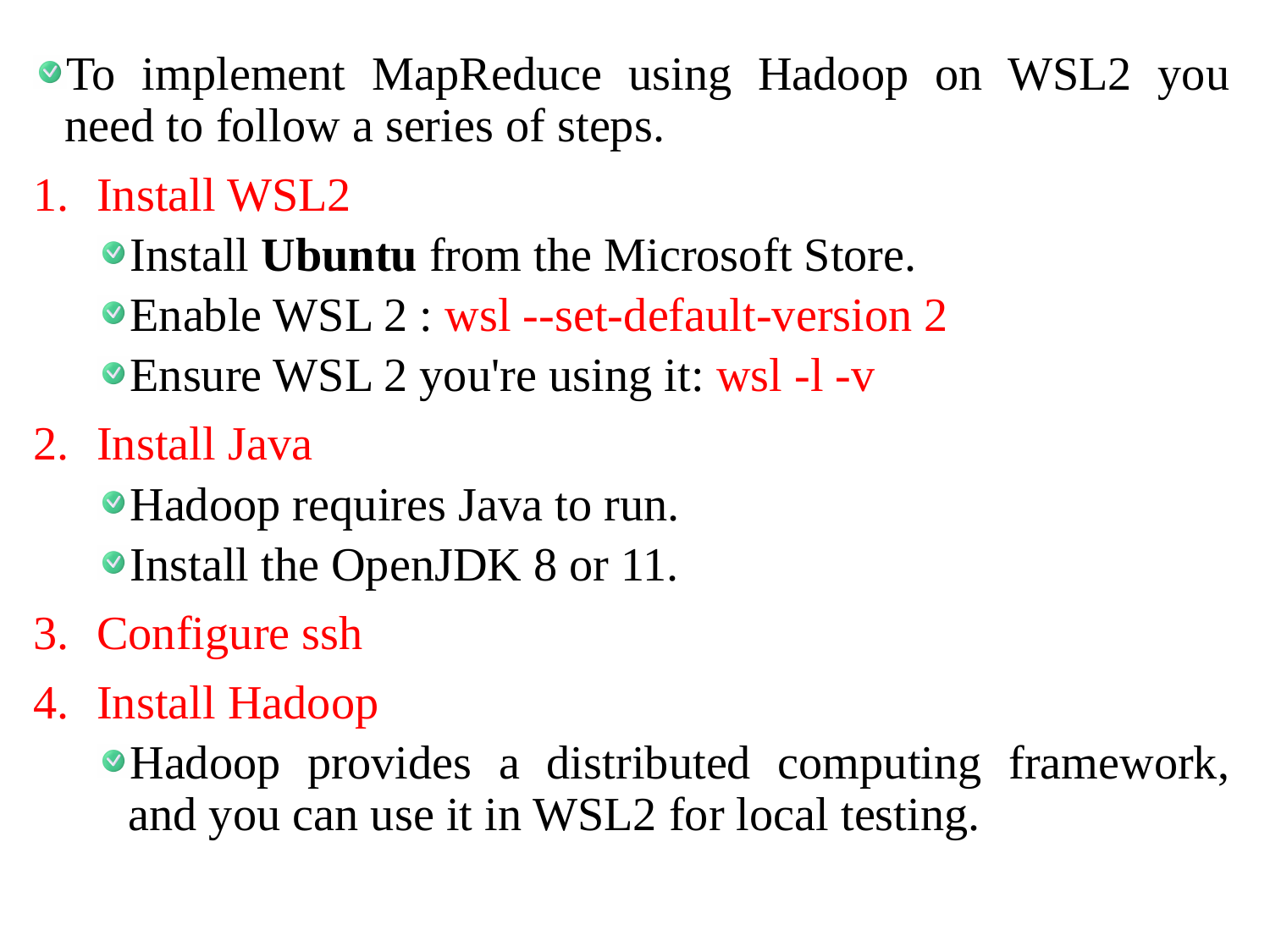

To implement MapReduce using Hadoop on WSL2 you need to follow a series of steps.
Install WSL2
Install Ubuntu from the Microsoft Store.
Enable WSL 2 : wsl --set-default-version 2
Ensure WSL 2 you're using it: wsl -l -v
Install Java
Hadoop requires Java to run.
Install the OpenJDK 8 or 11.
Configure ssh
Install Hadoop
Hadoop provides a distributed computing framework, and you can use it in WSL2 for local testing.